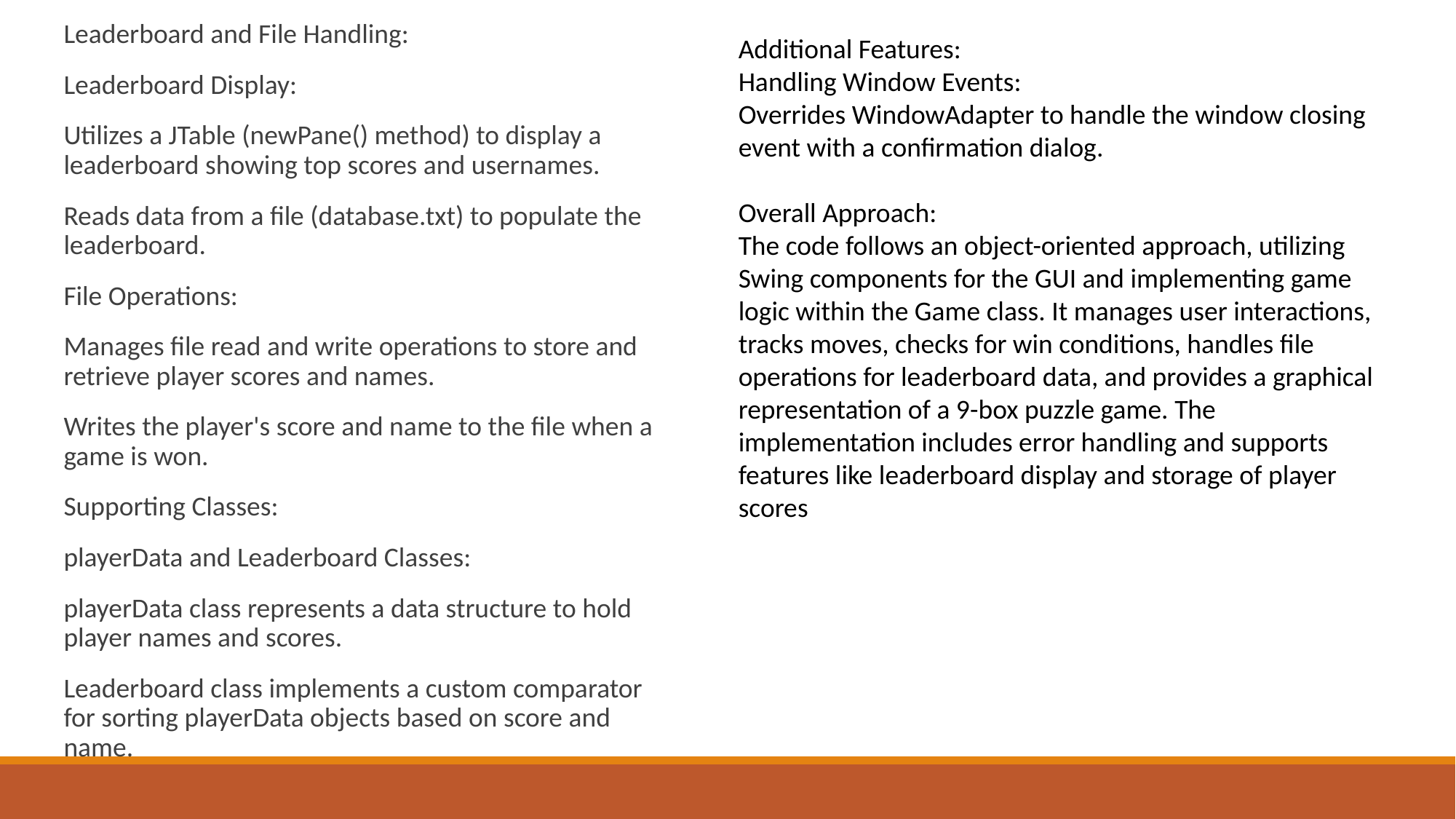

Leaderboard and File Handling:
Leaderboard Display:
Utilizes a JTable (newPane() method) to display a leaderboard showing top scores and usernames.
Reads data from a file (database.txt) to populate the leaderboard.
File Operations:
Manages file read and write operations to store and retrieve player scores and names.
Writes the player's score and name to the file when a game is won.
Supporting Classes:
playerData and Leaderboard Classes:
playerData class represents a data structure to hold player names and scores.
Leaderboard class implements a custom comparator for sorting playerData objects based on score and name.
Additional Features:
Handling Window Events:
Overrides WindowAdapter to handle the window closing event with a confirmation dialog.

Overall Approach:
The code follows an object-oriented approach, utilizing Swing components for the GUI and implementing game logic within the Game class. It manages user interactions, tracks moves, checks for win conditions, handles file operations for leaderboard data, and provides a graphical representation of a 9-box puzzle game. The implementation includes error handling and supports features like leaderboard display and storage of player scores